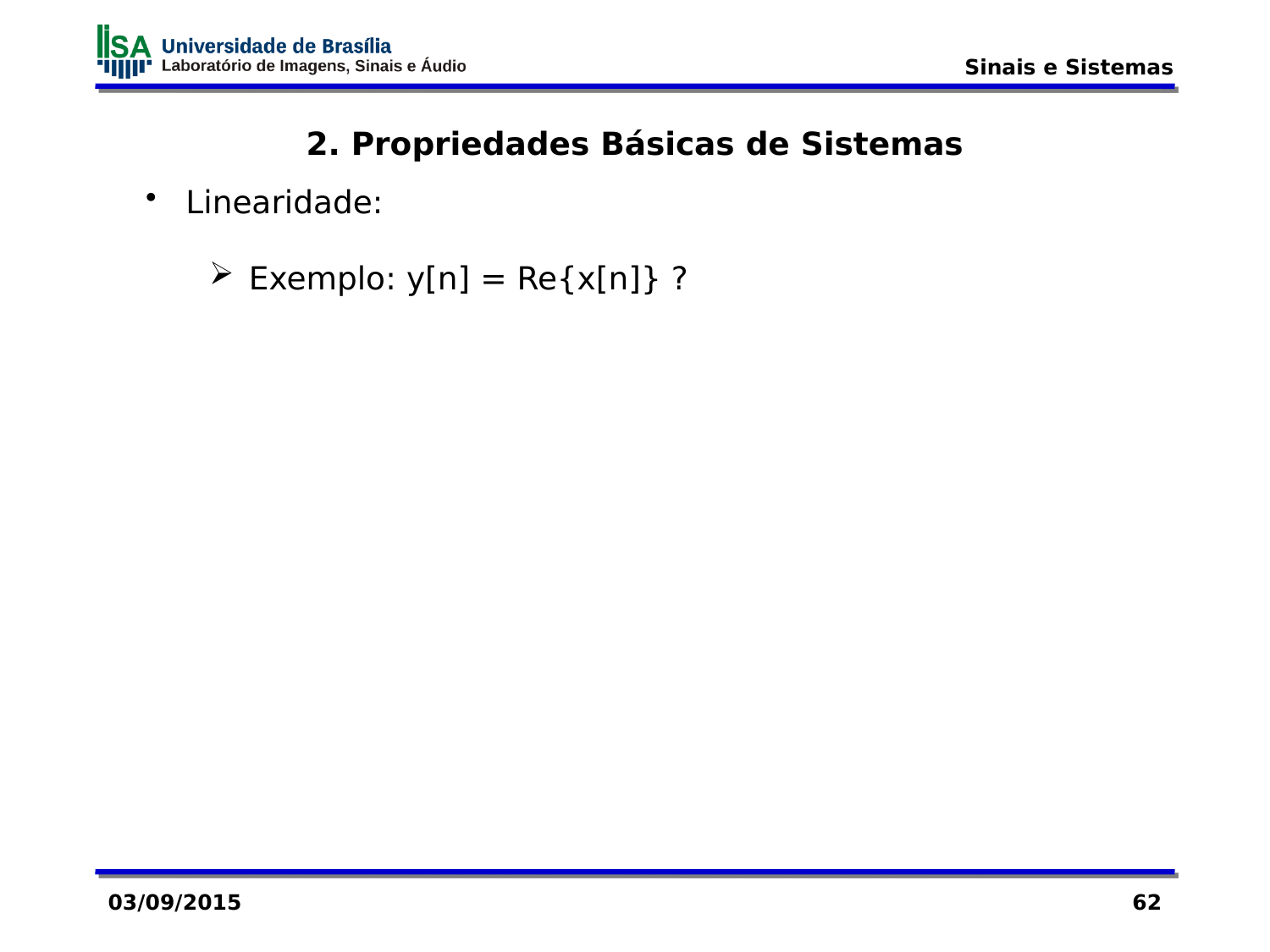

2. Propriedades Básicas de Sistemas
 Linearidade:

Exemplo: y[n] = Re{x[n]} ?
03/09/2015
62